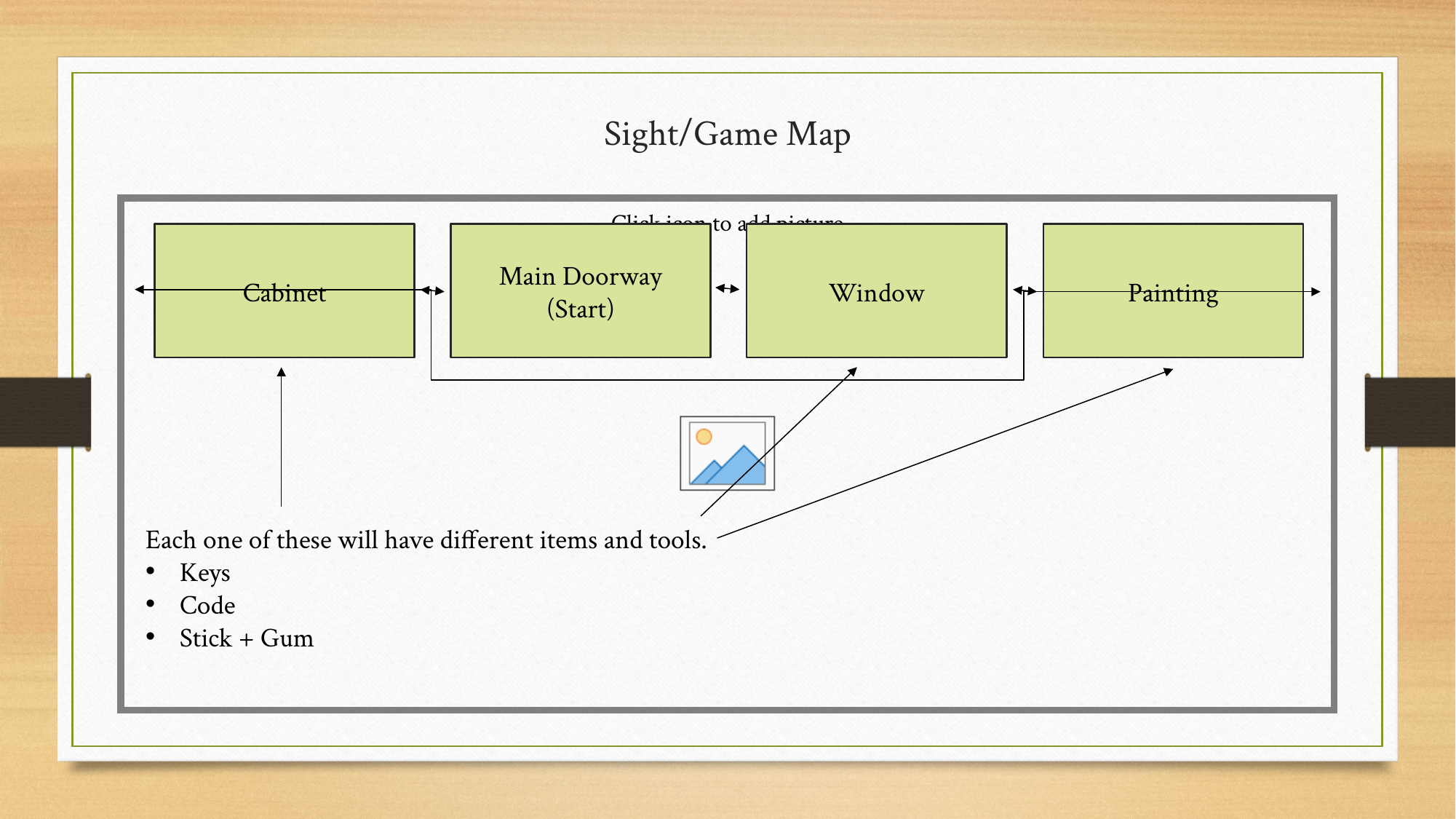

# Sight/Game Map

Cabinet
Main Doorway
(Start)
Window
Painting
Each one of these will have different items and tools.
Keys
Code
Stick + Gum